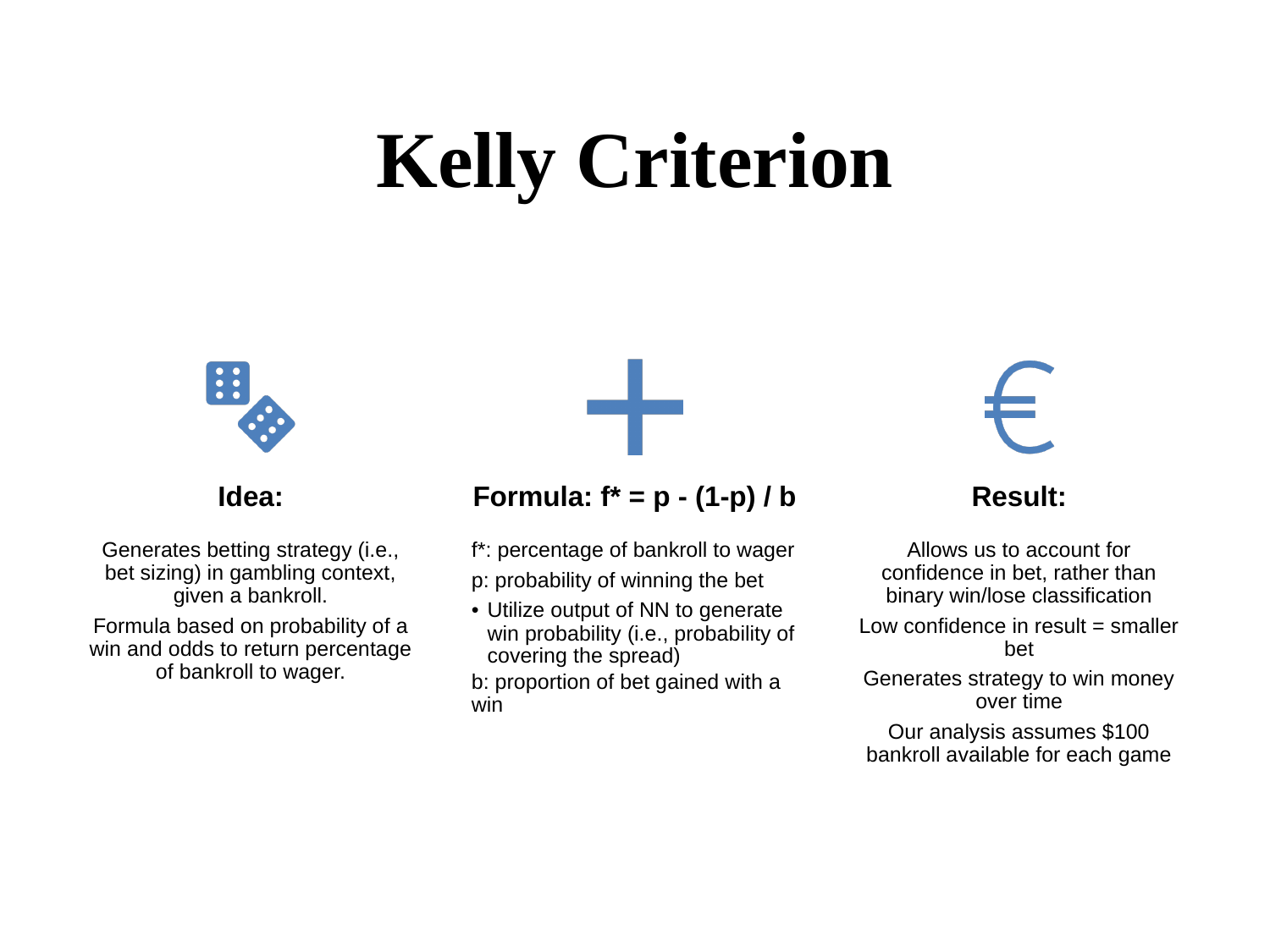

# Kelly Criterion

Idea:

Formula: f* = p - (1-p) / b

Result:

Generates betting strategy (i.e., bet sizing) in gambling context, given a bankroll.
Formula based on probability of a win and odds to return percentage of bankroll to wager.

f*: percentage of bankroll to wager
p: probability of winning the bet
Utilize output of NN to generate win probability (i.e., probability of covering the spread)
b: proportion of bet gained with a win

Allows us to account for confidence in bet, rather than binary win/lose classification
Low confidence in result = smaller bet
Generates strategy to win money over time
Our analysis assumes $100 bankroll available for each game